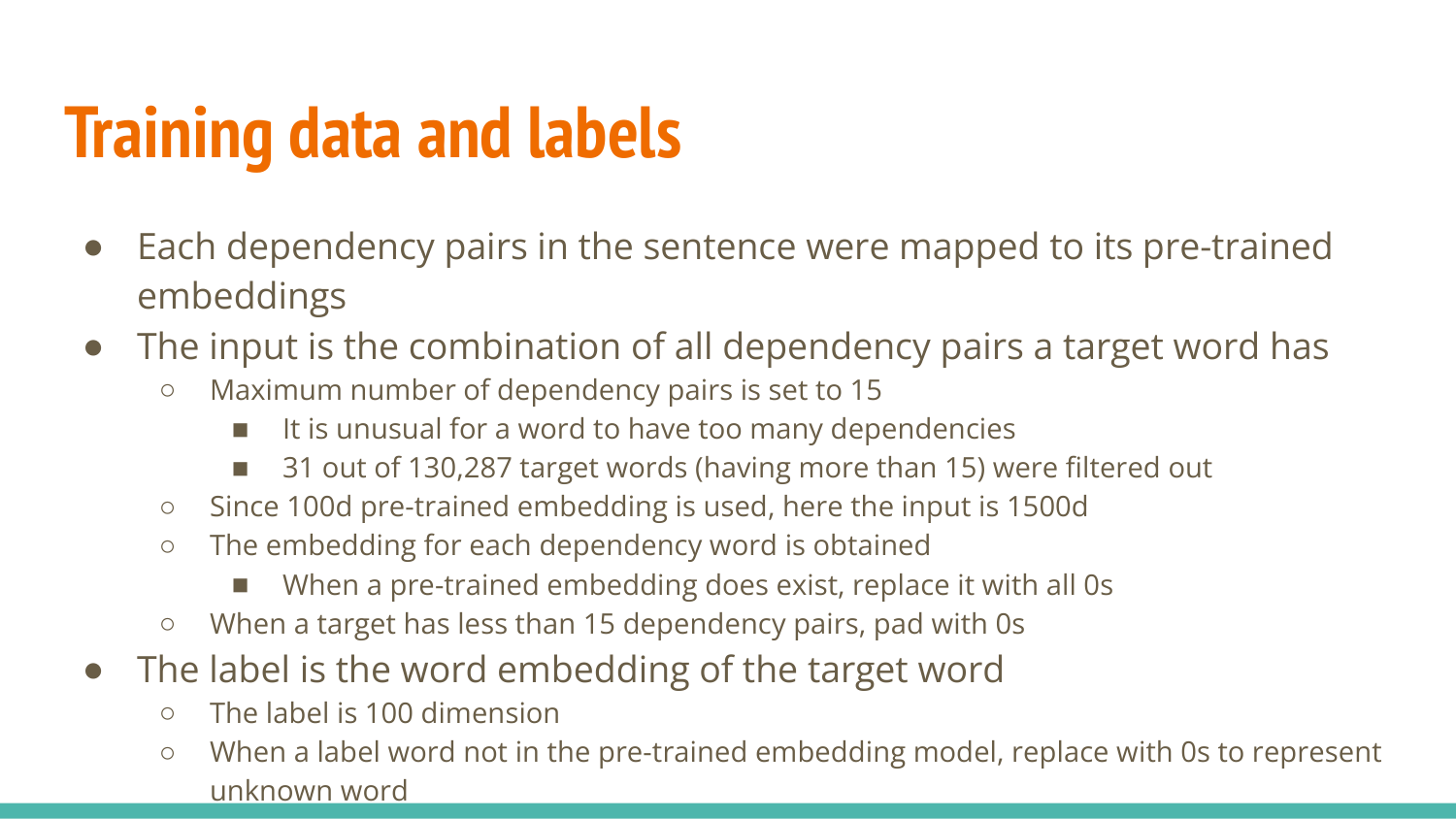

# Training data and labels
Each dependency pairs in the sentence were mapped to its pre-trained embeddings
The input is the combination of all dependency pairs a target word has
Maximum number of dependency pairs is set to 15
It is unusual for a word to have too many dependencies
31 out of 130,287 target words (having more than 15) were filtered out
Since 100d pre-trained embedding is used, here the input is 1500d
The embedding for each dependency word is obtained
When a pre-trained embedding does exist, replace it with all 0s
When a target has less than 15 dependency pairs, pad with 0s
The label is the word embedding of the target word
The label is 100 dimension
When a label word not in the pre-trained embedding model, replace with 0s to represent unknown word